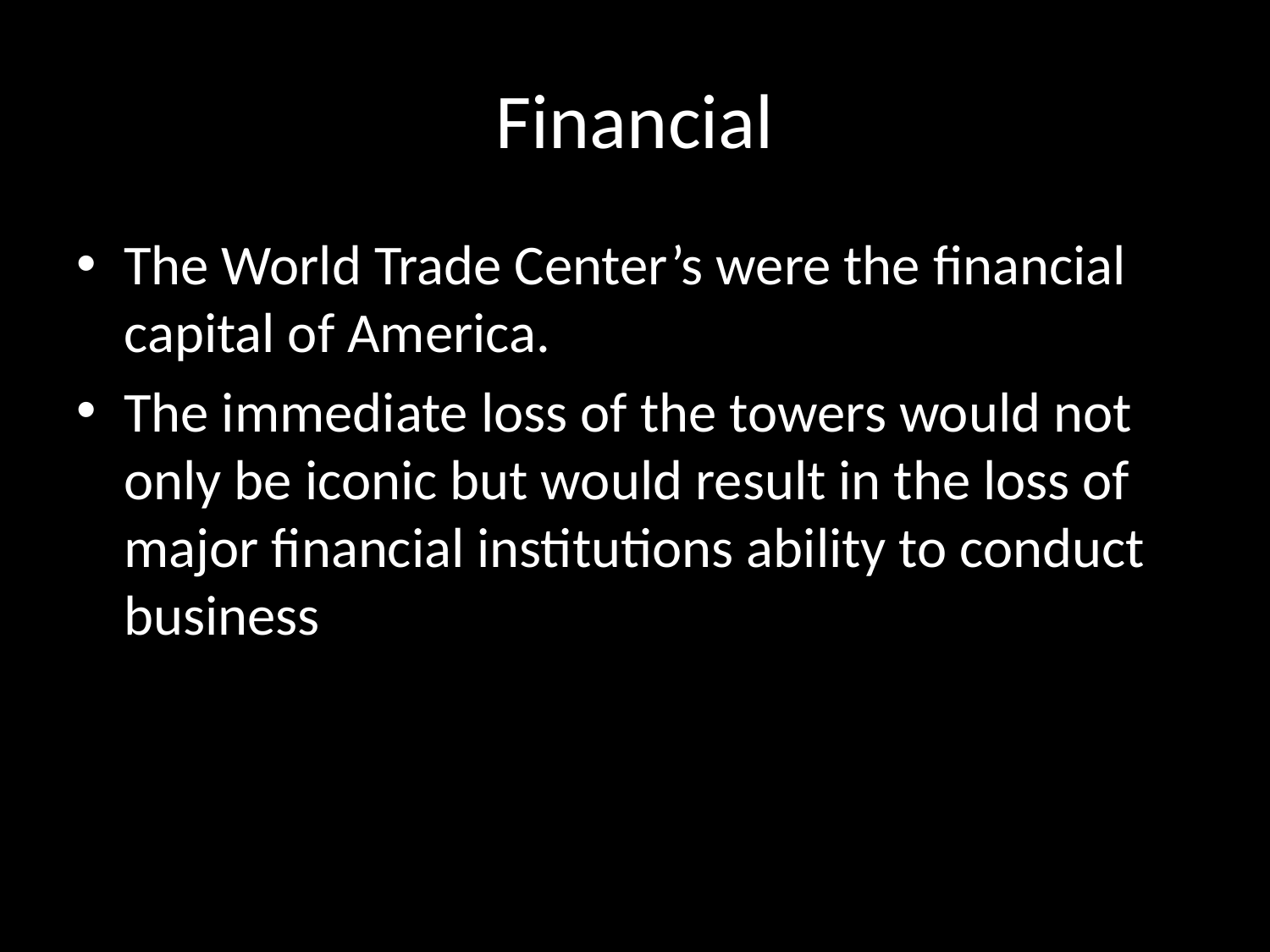

# Financial
The World Trade Center’s were the financial capital of America.
The immediate loss of the towers would not only be iconic but would result in the loss of major financial institutions ability to conduct business